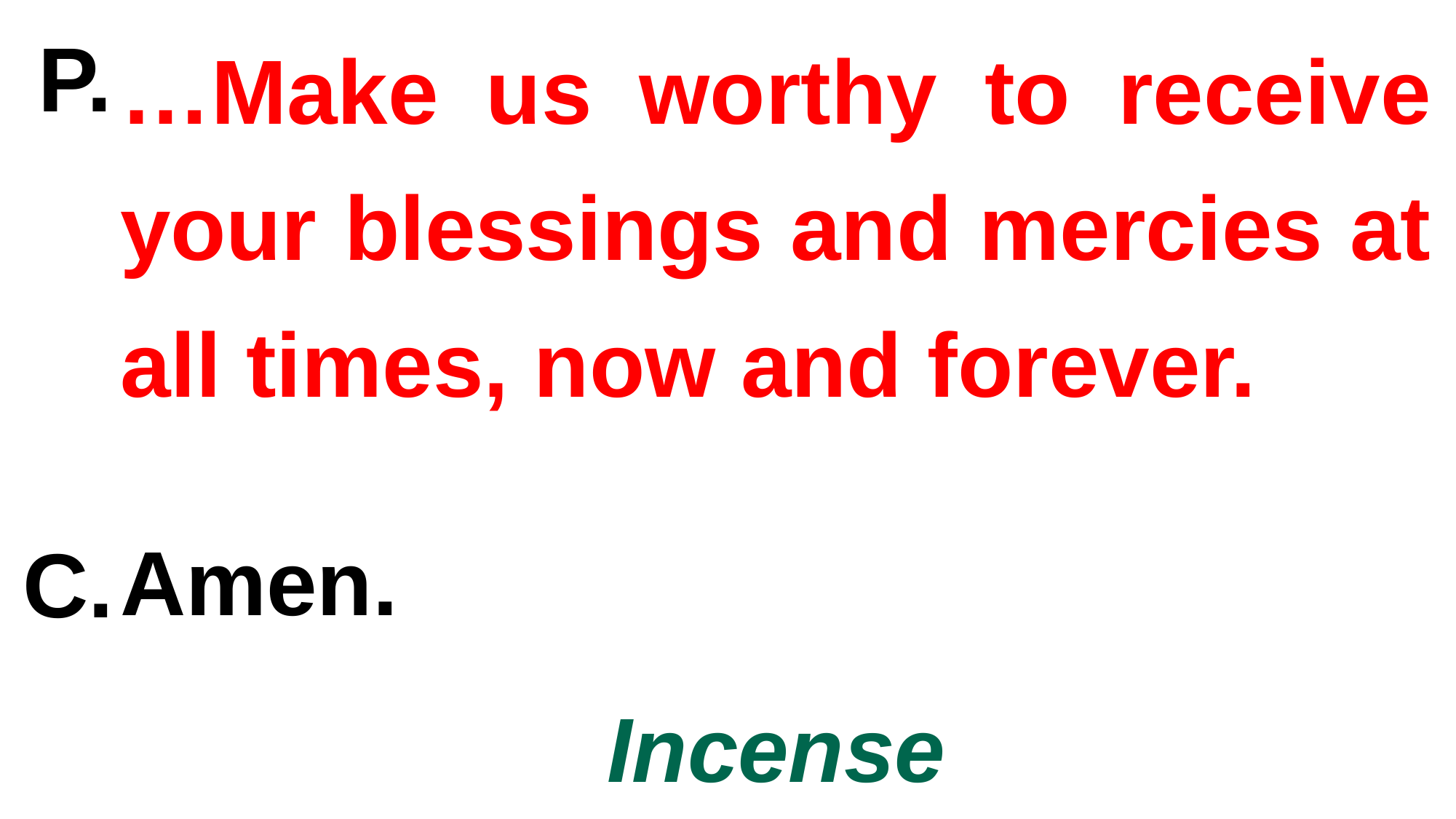

…Make us worthy to receive your blessings and mercies at all times, now and forever.

Amen.

Incense
P.
C.